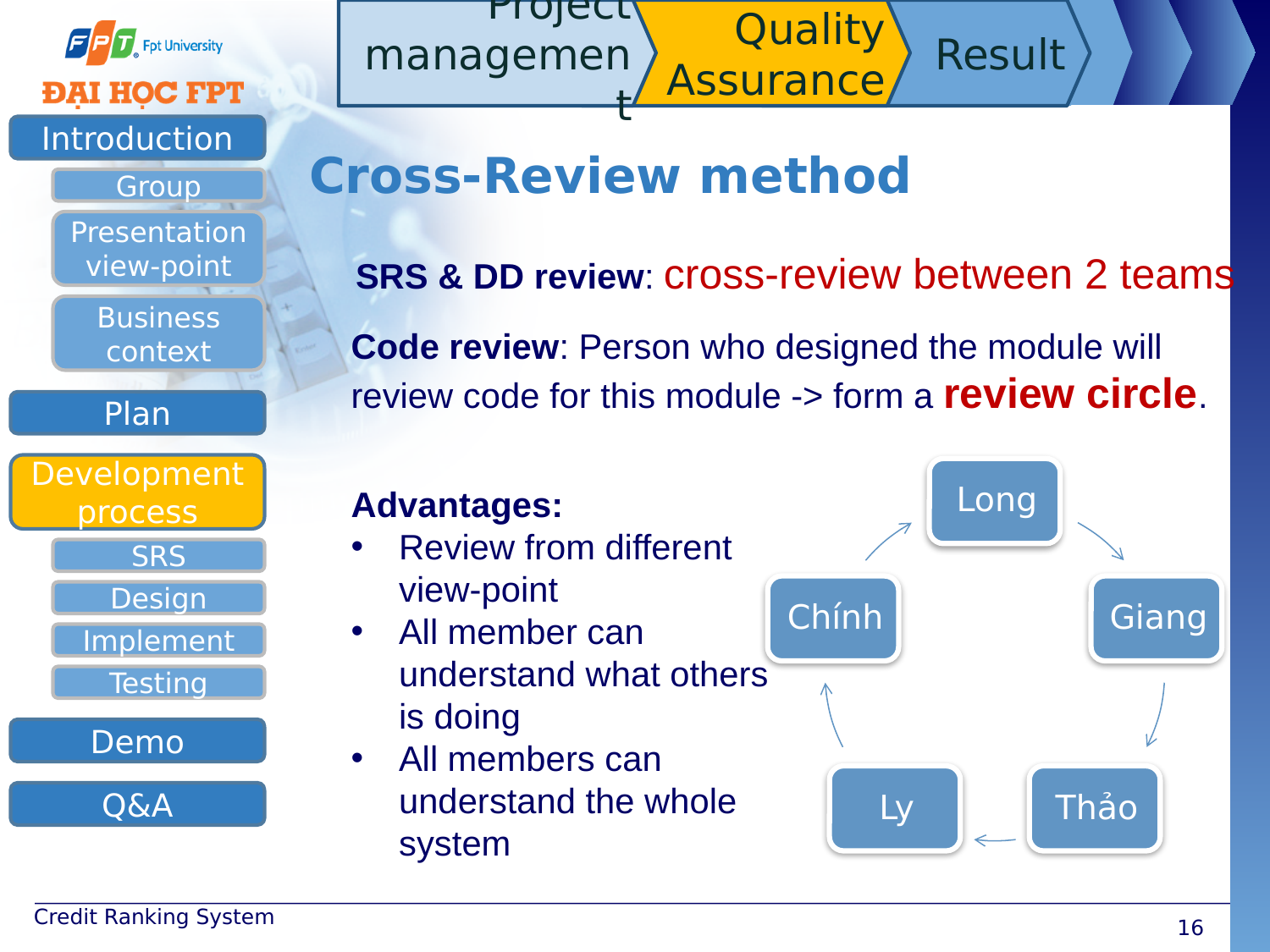

Project management
Quality Assurance
Result
Introduction
Group
Presentation view-point
Business context
Development process
SRS
Design
Implement
Testing
Demo
Q&A
Plan
Cross-Review method
SRS & DD review: cross-review between 2 teams
Code review: Person who designed the module will review code for this module -> form a review circle.
Long
Giang
Thảo
Ly
Chính
Advantages:
Review from different view-point
All member can understand what others is doing
All members can understand the whole system

Credit Ranking System
16